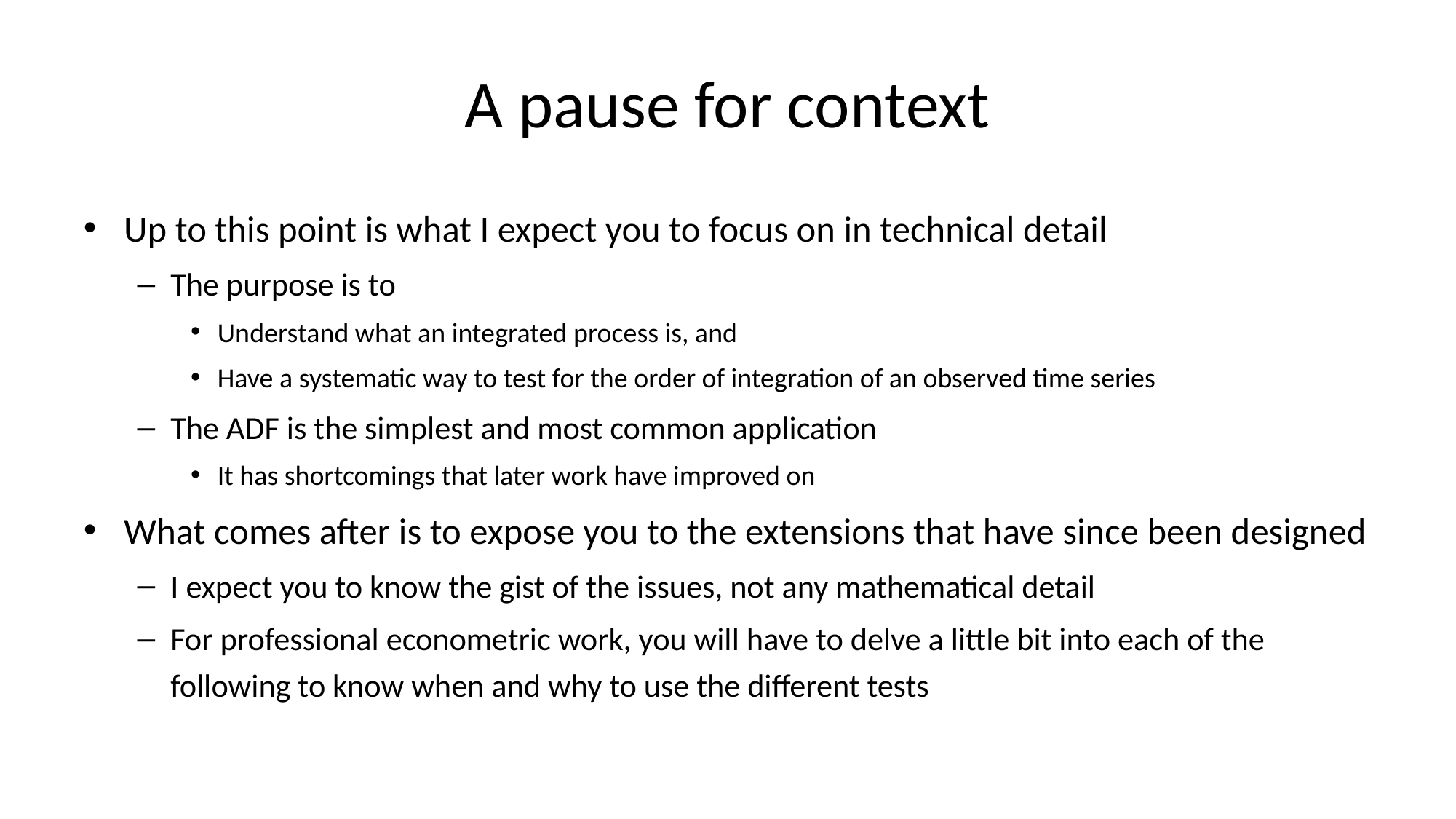

# A pause for context
Up to this point is what I expect you to focus on in technical detail
The purpose is to
Understand what an integrated process is, and
Have a systematic way to test for the order of integration of an observed time series
The ADF is the simplest and most common application
It has shortcomings that later work have improved on
What comes after is to expose you to the extensions that have since been designed
I expect you to know the gist of the issues, not any mathematical detail
For professional econometric work, you will have to delve a little bit into each of the following to know when and why to use the different tests